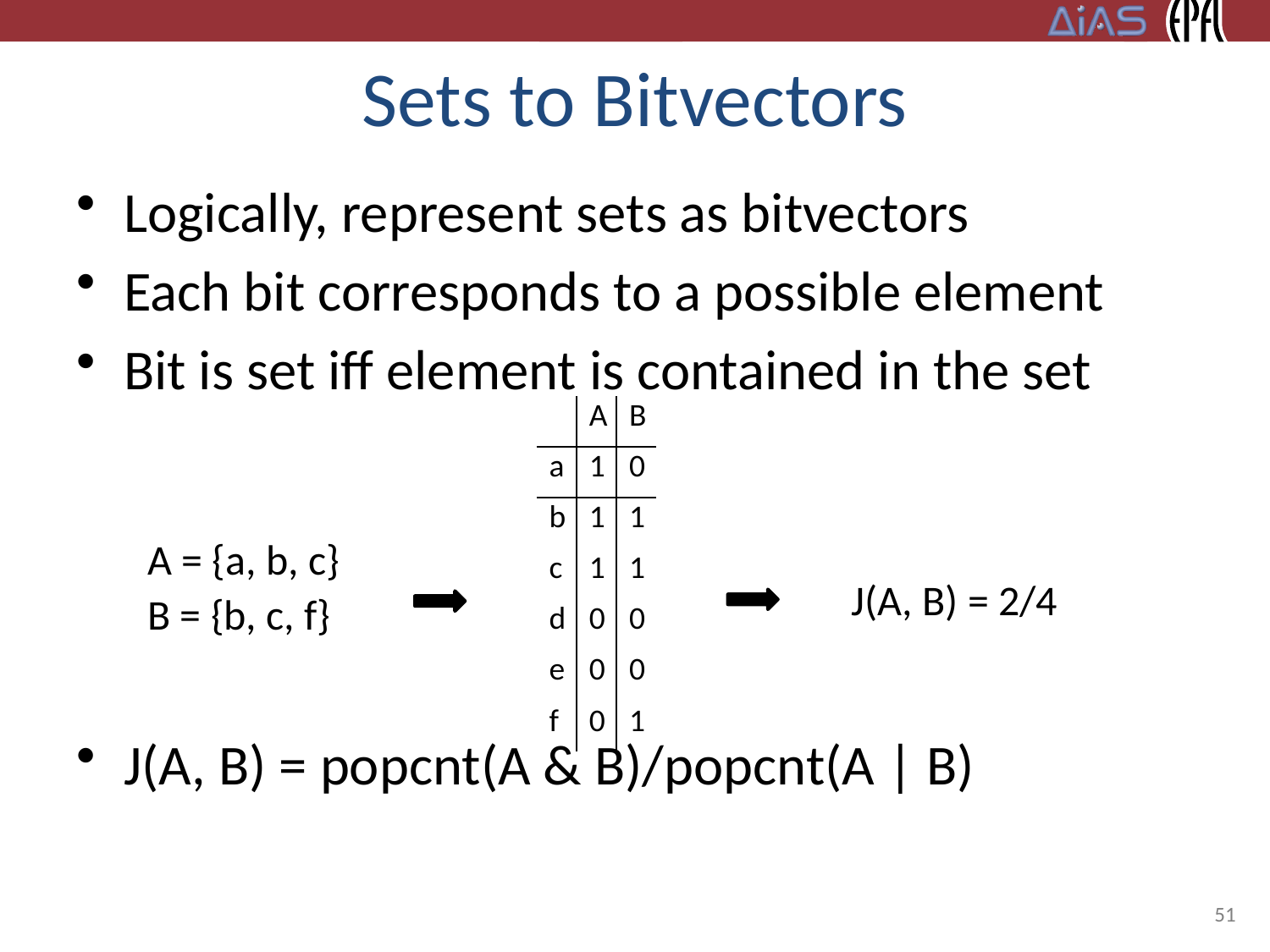

# Sets to Bitvectors
Logically, represent sets as bitvectors
Each bit corresponds to a possible element
Bit is set iff element is contained in the set

J(A, B) = popcnt(A & B)/popcnt(A | B)

|  | A | B |
| --- | --- | --- |
| a | 1 | 0 |
| b | 1 | 1 |
| c | 1 | 1 |
| d | 0 | 0 |
| e | 0 | 0 |
| f | 0 | 1 |
| A = {a, b, c} |
| --- |
| B = {b, c, f} |
J(A, B) = 2/4

51